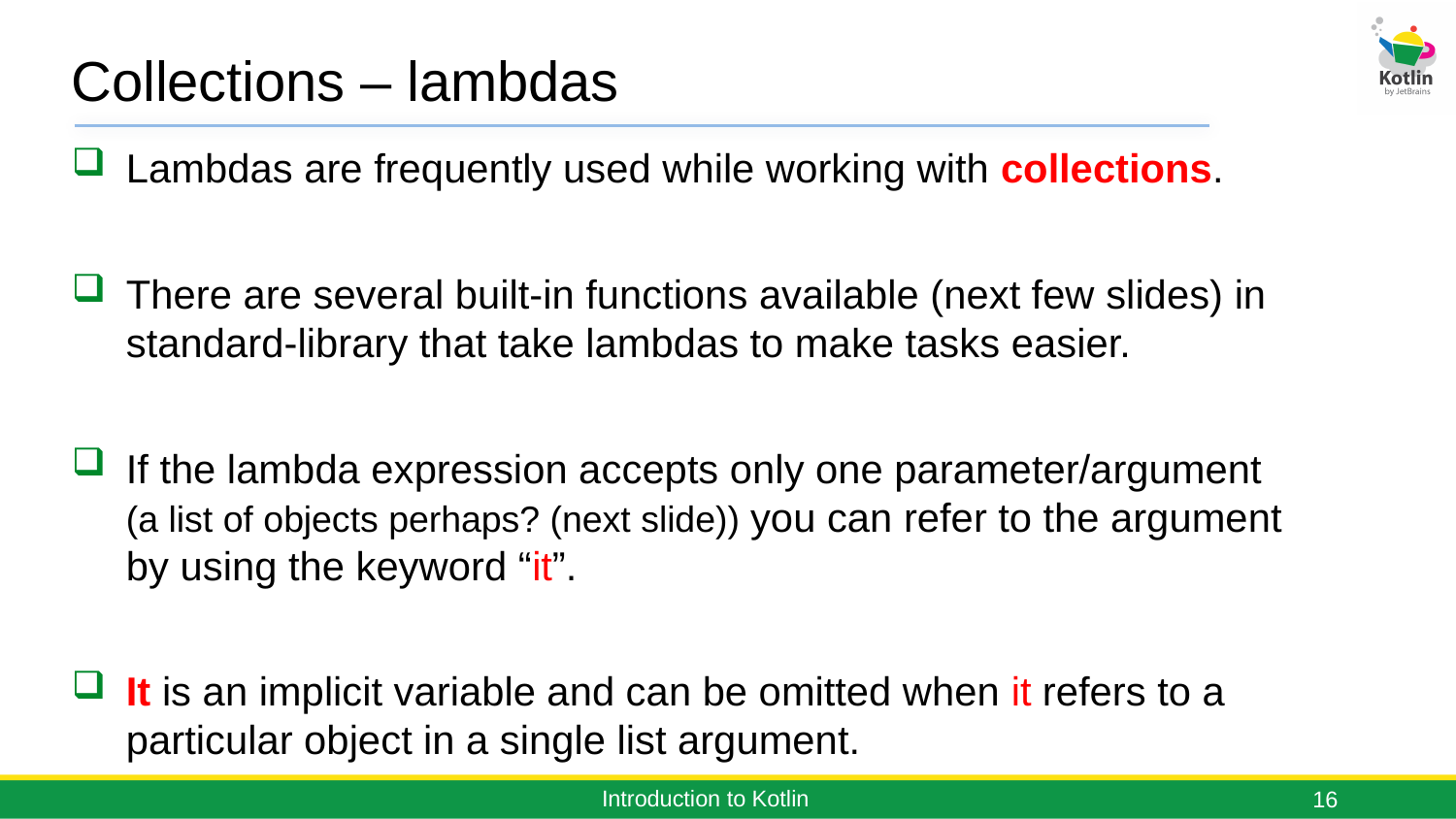

# Collections – lambdas
Lambdas are frequently used while working with collections.

There are several built-in functions available (next few slides) in standard-library that take lambdas to make tasks easier.

If the lambda expression accepts only one parameter/argument (a list of objects perhaps? (next slide)) you can refer to the argument by using the keyword “it”.

It is an implicit variable and can be omitted when it refers to a particular object in a single list argument.

16
Introduction to Kotlin